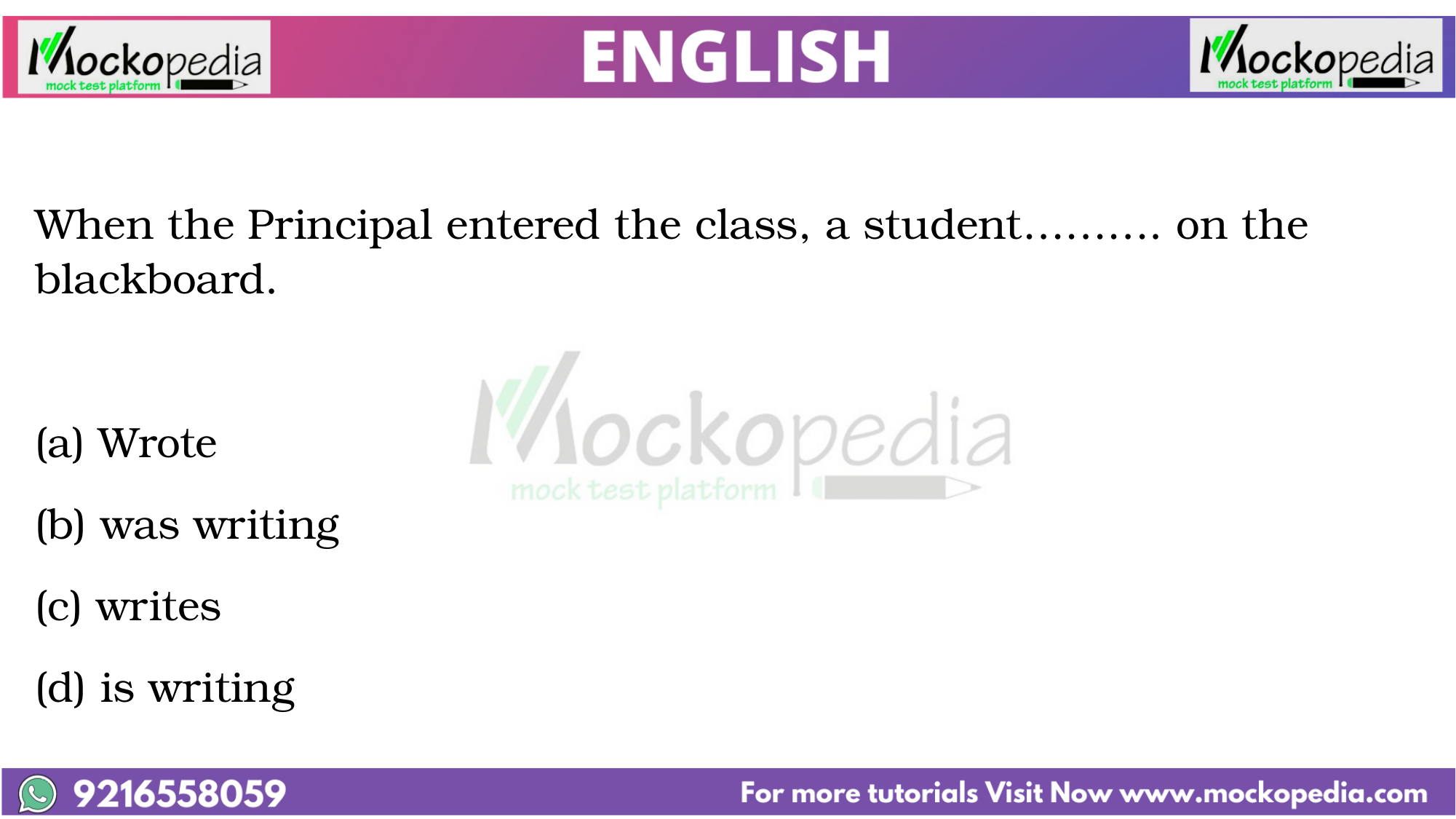

When the Principal entered the class, a student………. on the blackboard.

(a) Wrote
(b) was writing
(c) writes
(d) is writing